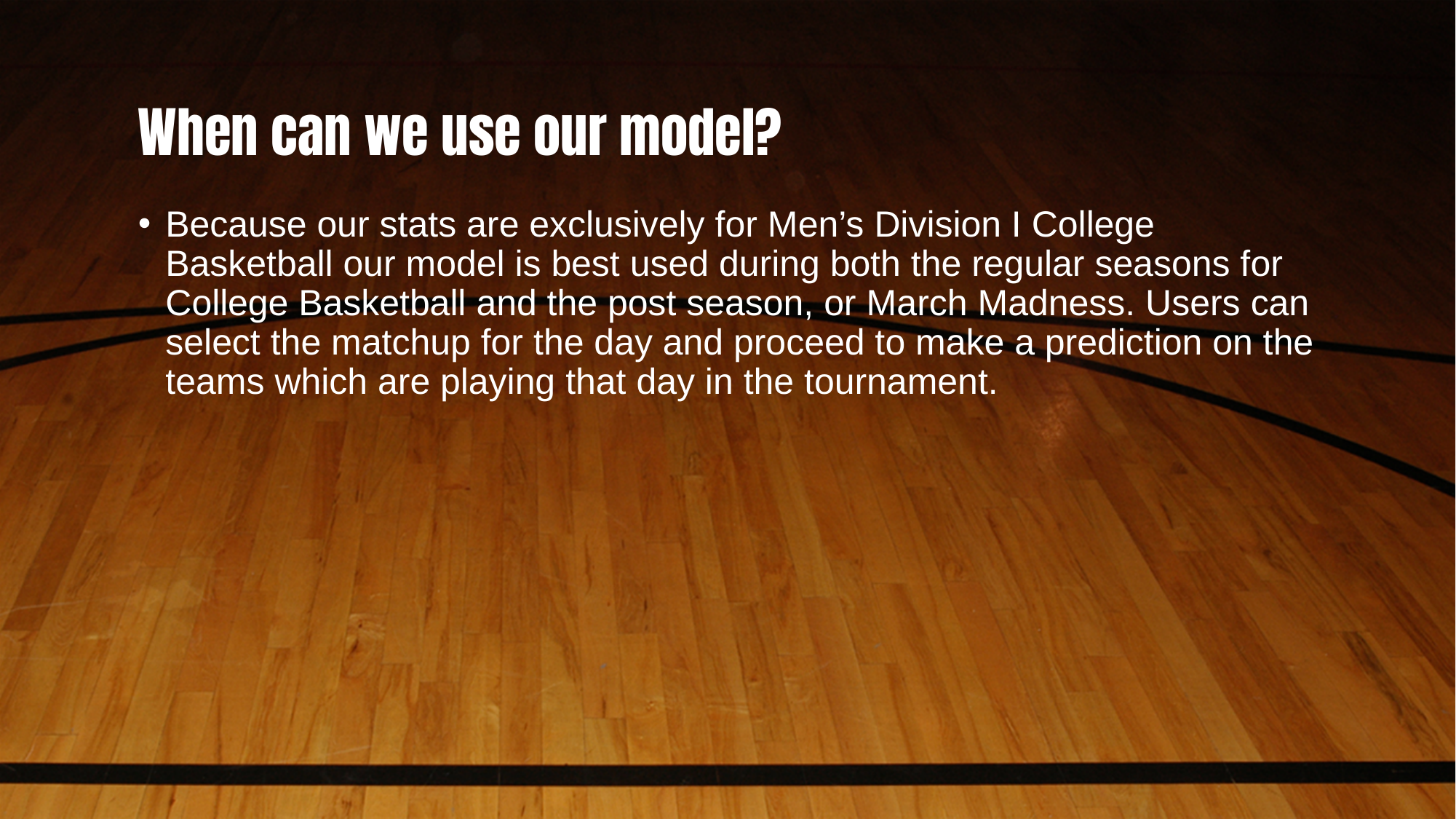

# When can we use our model?
Because our stats are exclusively for Men’s Division I College Basketball our model is best used during both the regular seasons for College Basketball and the post season, or March Madness. Users can select the matchup for the day and proceed to make a prediction on the teams which are playing that day in the tournament.